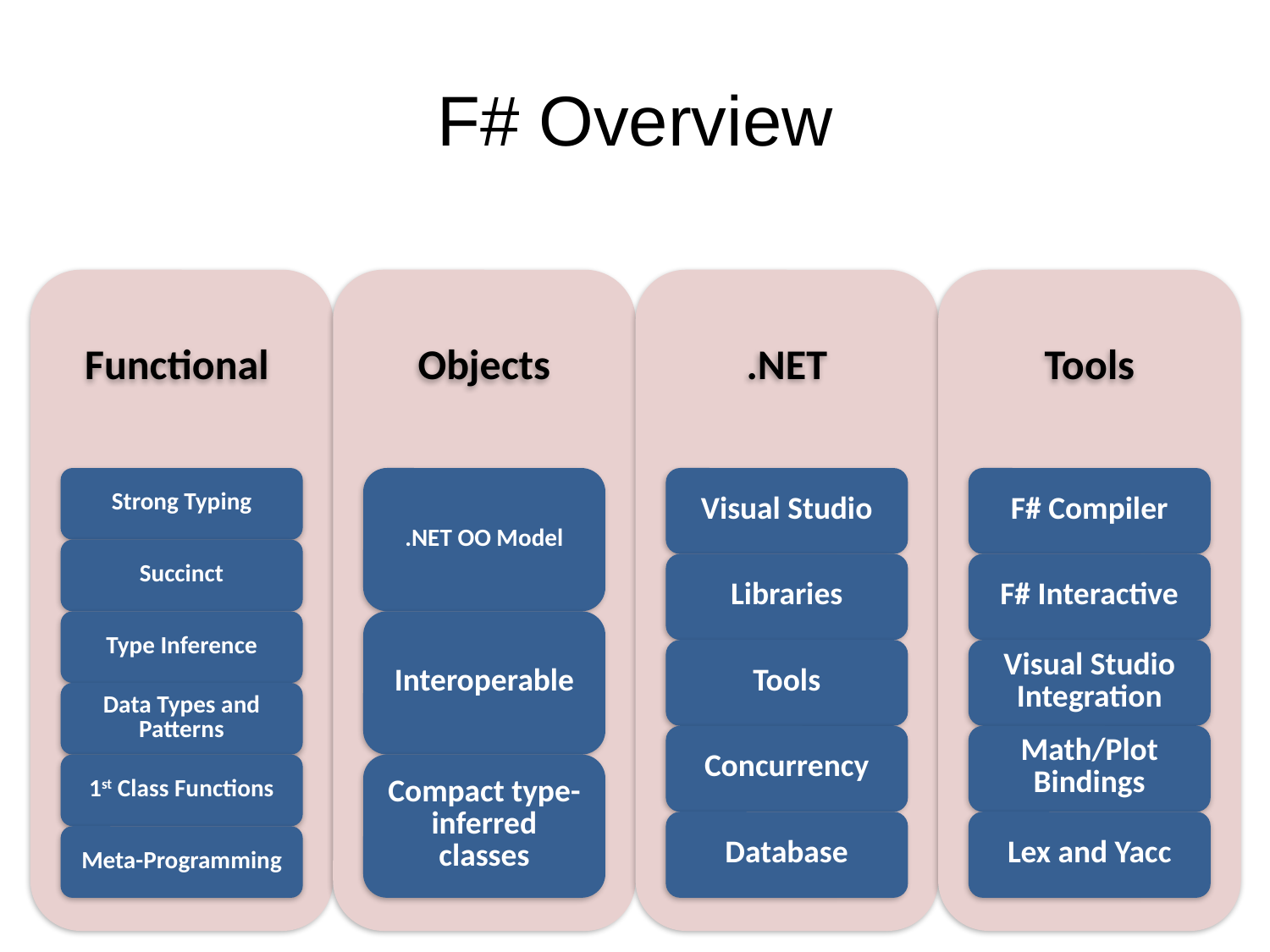

# F# Overview
Functional
Strong Typing
Succinct
Type Inference
Data Types and Patterns
1st Class Functions
Meta-Programming
Objects
.NET OO Model
Interoperable
Compact type-inferred classes
.NET
Visual Studio
Libraries
Tools
Concurrency
Database
Tools
F# Compiler
F# Interactive
Visual Studio Integration
Math/Plot Bindings
Lex and Yacc